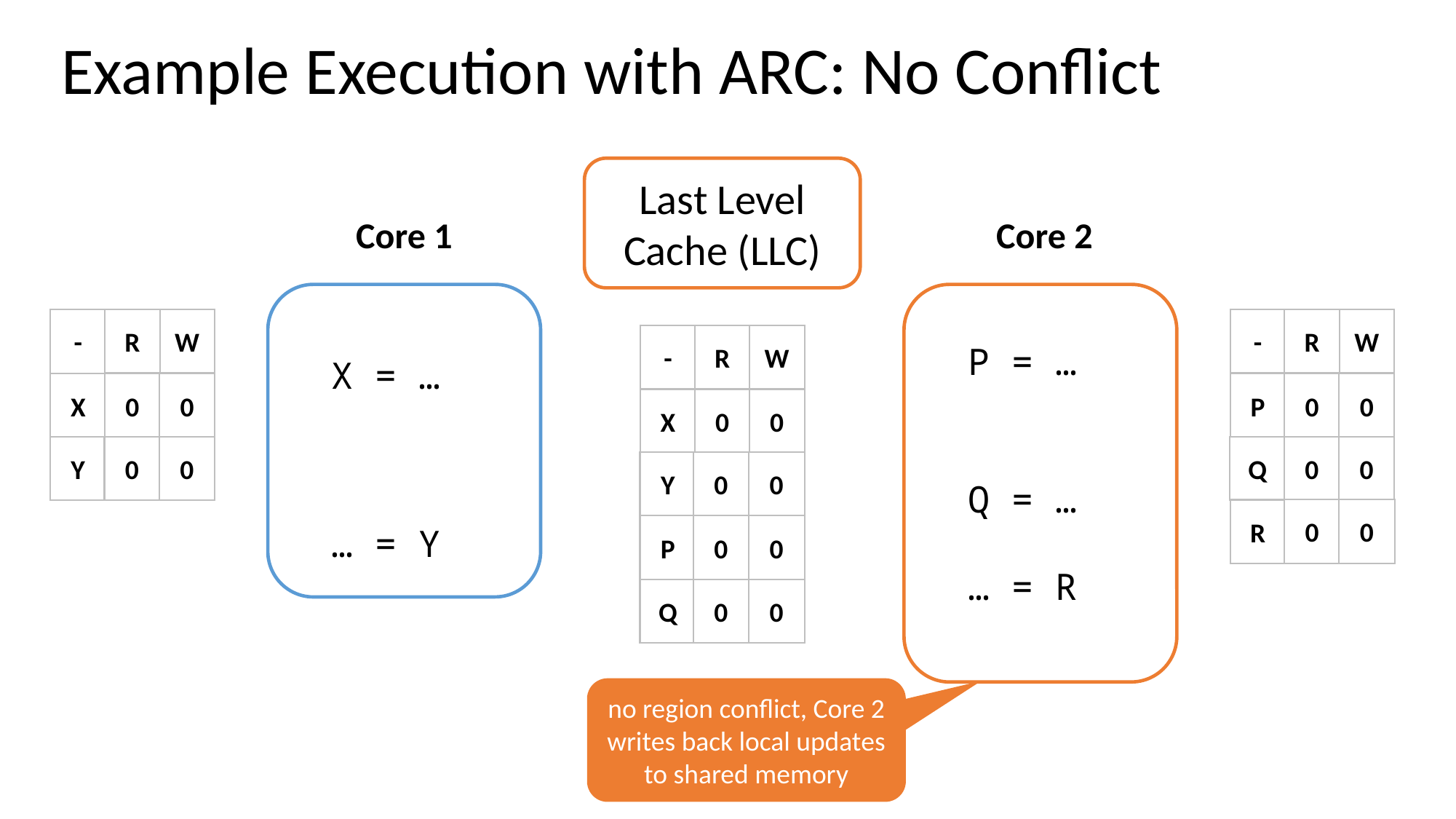

# Example Execution with ARC: No Conflict
Last Level Cache (LLC)
Core 1
 Core 2

W
R
W
R
-
0
0
Y
0
0
X
-
W
R
-
P = …
X = …
0
0
P
0
0
X
0
0
Q
0
0
Y
Q = …
0
0
R
0
0
P
… = Y
… = R
0
0
Q

no region conflict, Core 2 writes back local updates to shared memory